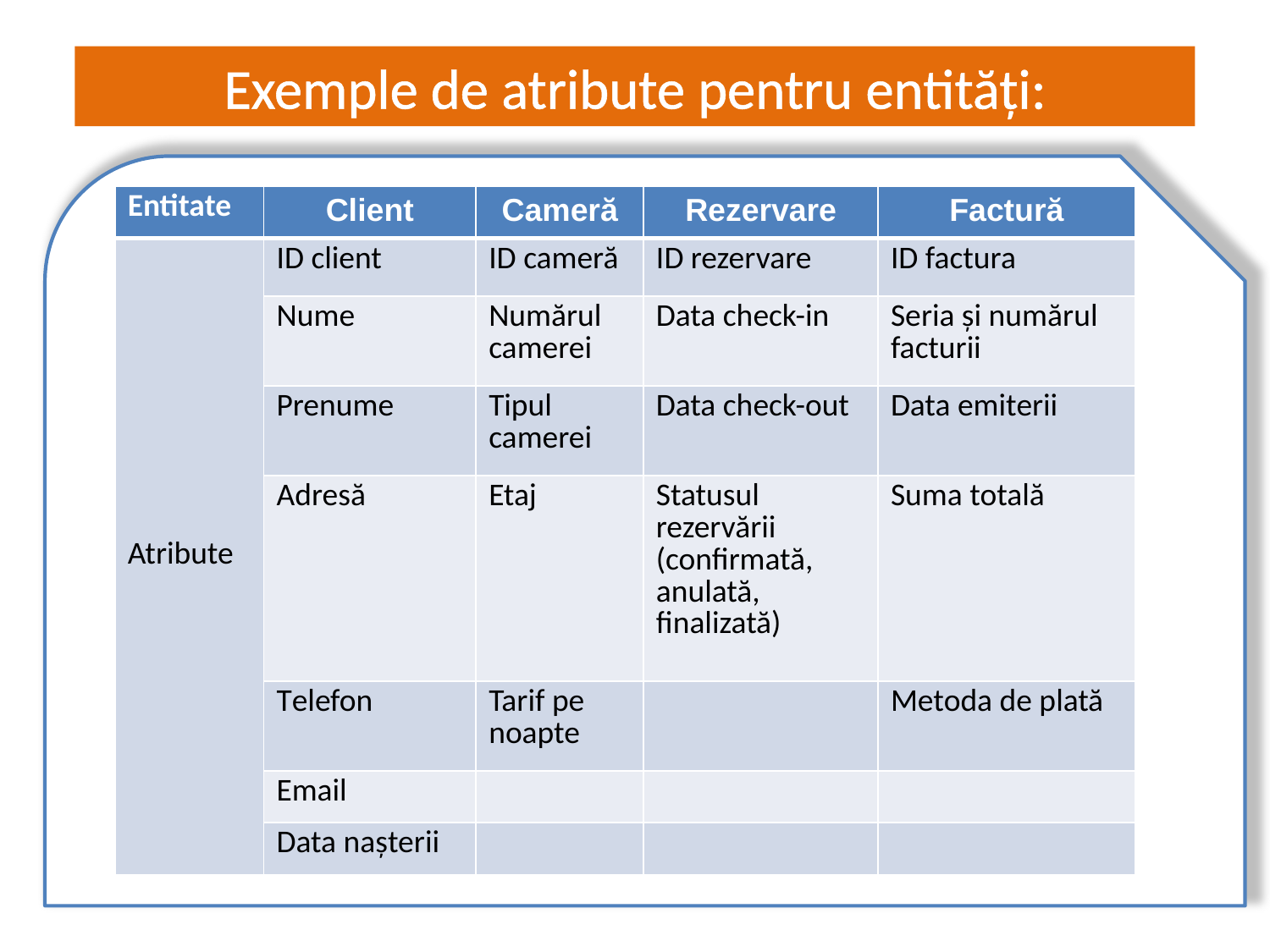

Exemple de atribute pentru entități:
# JS = interactivitate dinamică

| Entitate | Client | Cameră | Rezervare | Factură |
| --- | --- | --- | --- | --- |
| Atribute | ID client | ID cameră | ID rezervare | ID factura |
|  | Nume | Numărul camerei | Data check-in | Seria și numărul facturii |
|  | Prenume | Tipul camerei | Data check-out | Data emiterii |
|  | Adresă | Etaj | Statusul rezervării (confirmată, anulată, finalizată) | Suma totală |
|  | Telefon | Tarif pe noapte |  | Metoda de plată |
|  | Email |  |  |  |
|  | Data nașterii |  |  |  |
Client